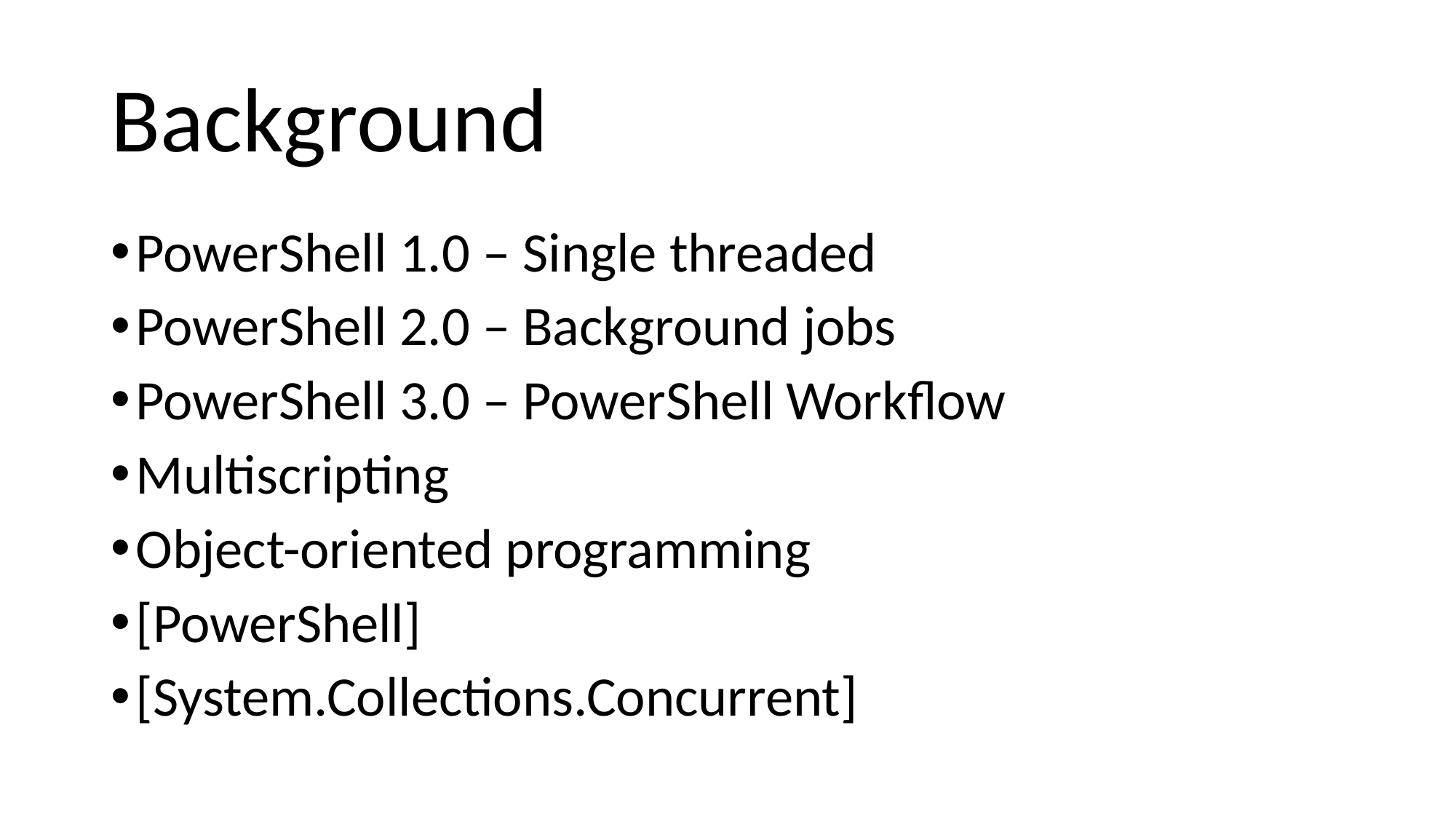

# Background
PowerShell 1.0 – Single threaded
PowerShell 2.0 – Background jobs
PowerShell 3.0 – PowerShell Workflow
Multiscripting
Object-oriented programming
[PowerShell]
[System.Collections.Concurrent]